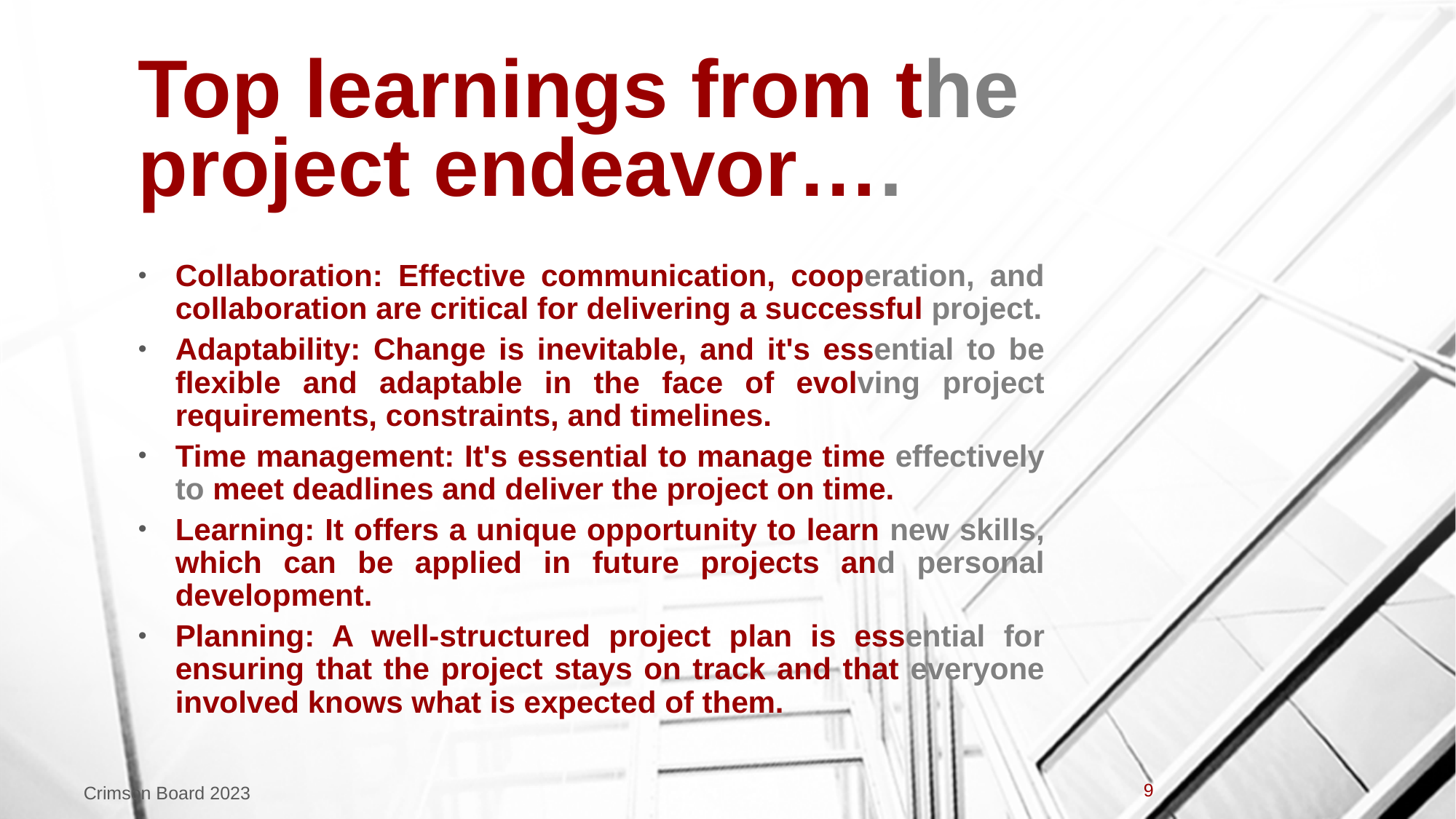

# Top learnings from the project endeavor….
Collaboration: Effective communication, cooperation, and collaboration are critical for delivering a successful project.
Adaptability: Change is inevitable, and it's essential to be flexible and adaptable in the face of evolving project requirements, constraints, and timelines.
Time management: It's essential to manage time effectively to meet deadlines and deliver the project on time.
Learning: It offers a unique opportunity to learn new skills, which can be applied in future projects and personal development.
Planning: A well-structured project plan is essential for ensuring that the project stays on track and that everyone involved knows what is expected of them.
9
Crimson Board 2023